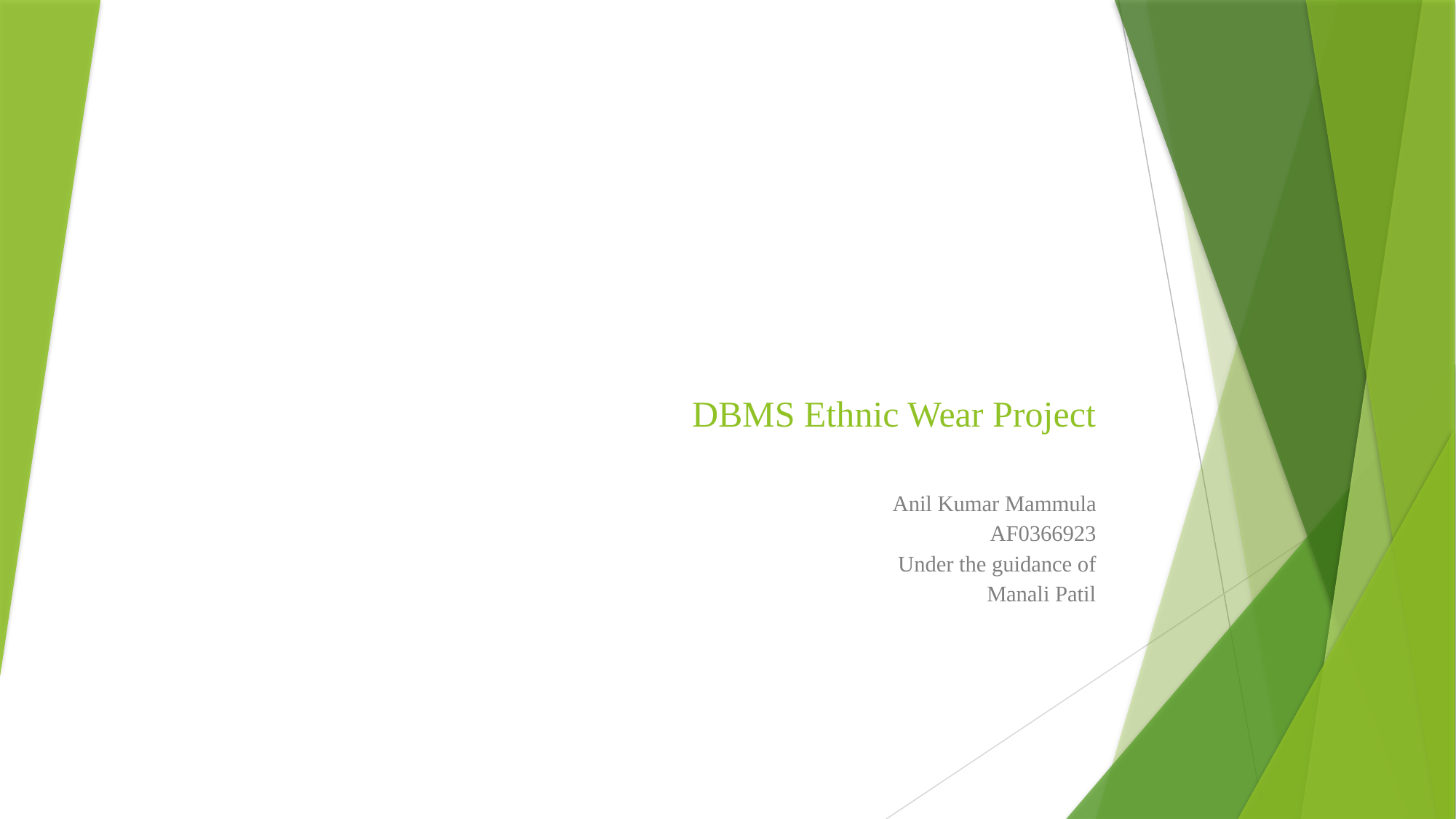

# DBMS Ethnic Wear Project
Anil Kumar Mammula
AF0366923
Under the guidance of
Manali Patil